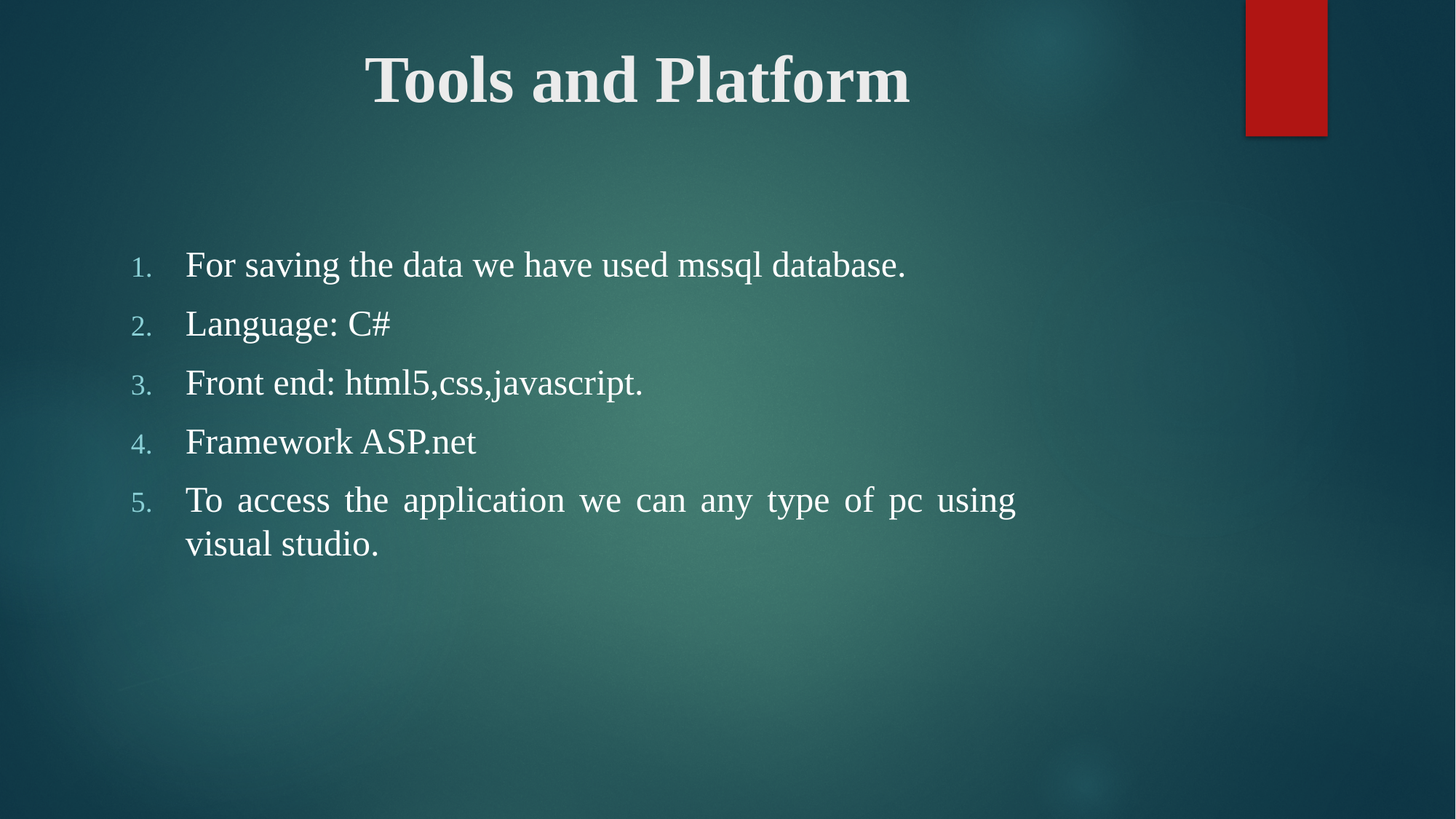

# Tools and Platform
For saving the data we have used mssql database.
Language: C#
Front end: html5,css,javascript.
Framework ASP.net
To access the application we can any type of pc using visual studio.